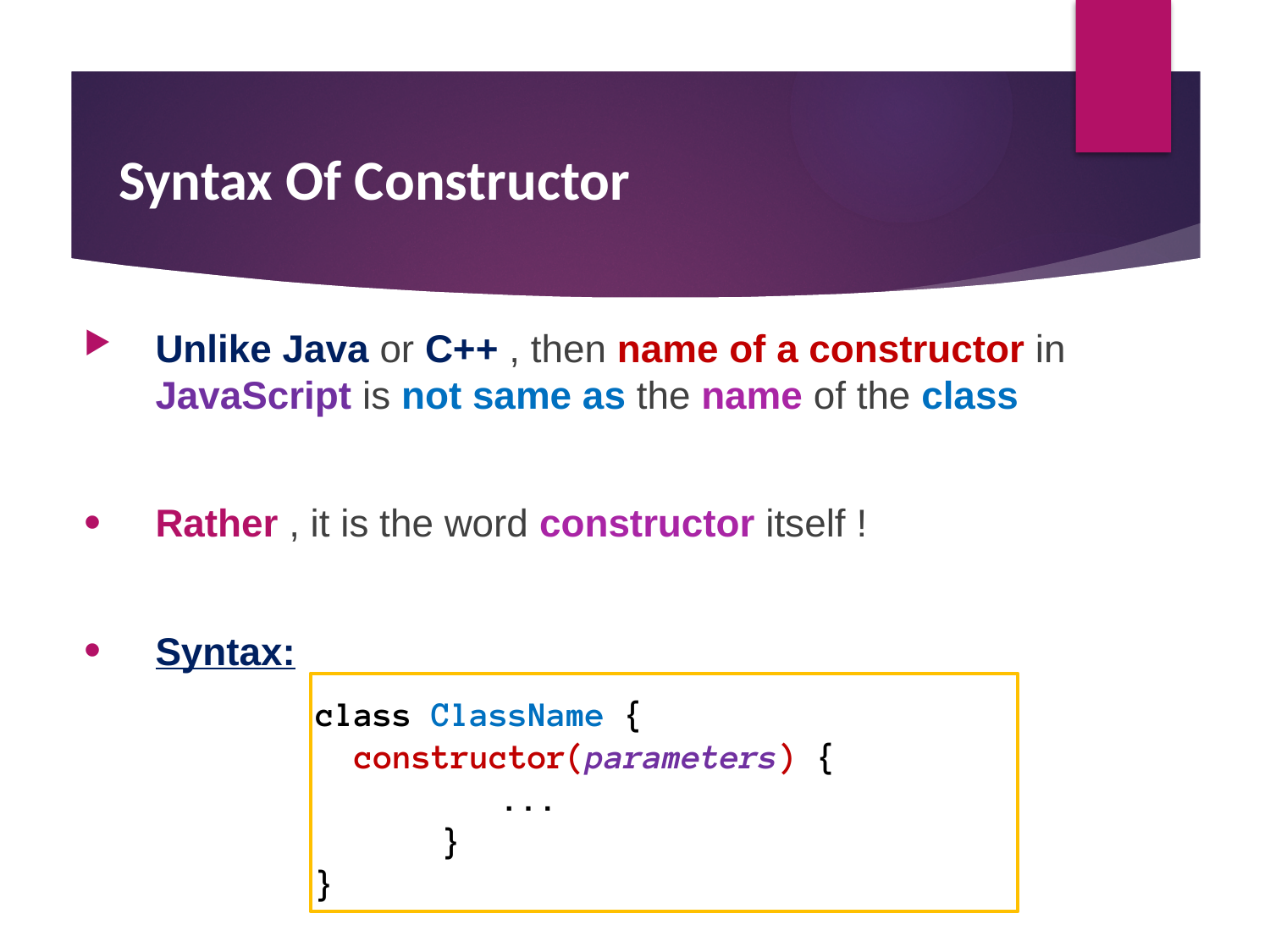

# Syntax Of Constructor
Unlike Java or C++ , then name of a constructor in JavaScript is not same as the name of the class

Rather , it is the word constructor itself !

Syntax:

class ClassName {
  constructor(parameters) {
	   ...
	}
}